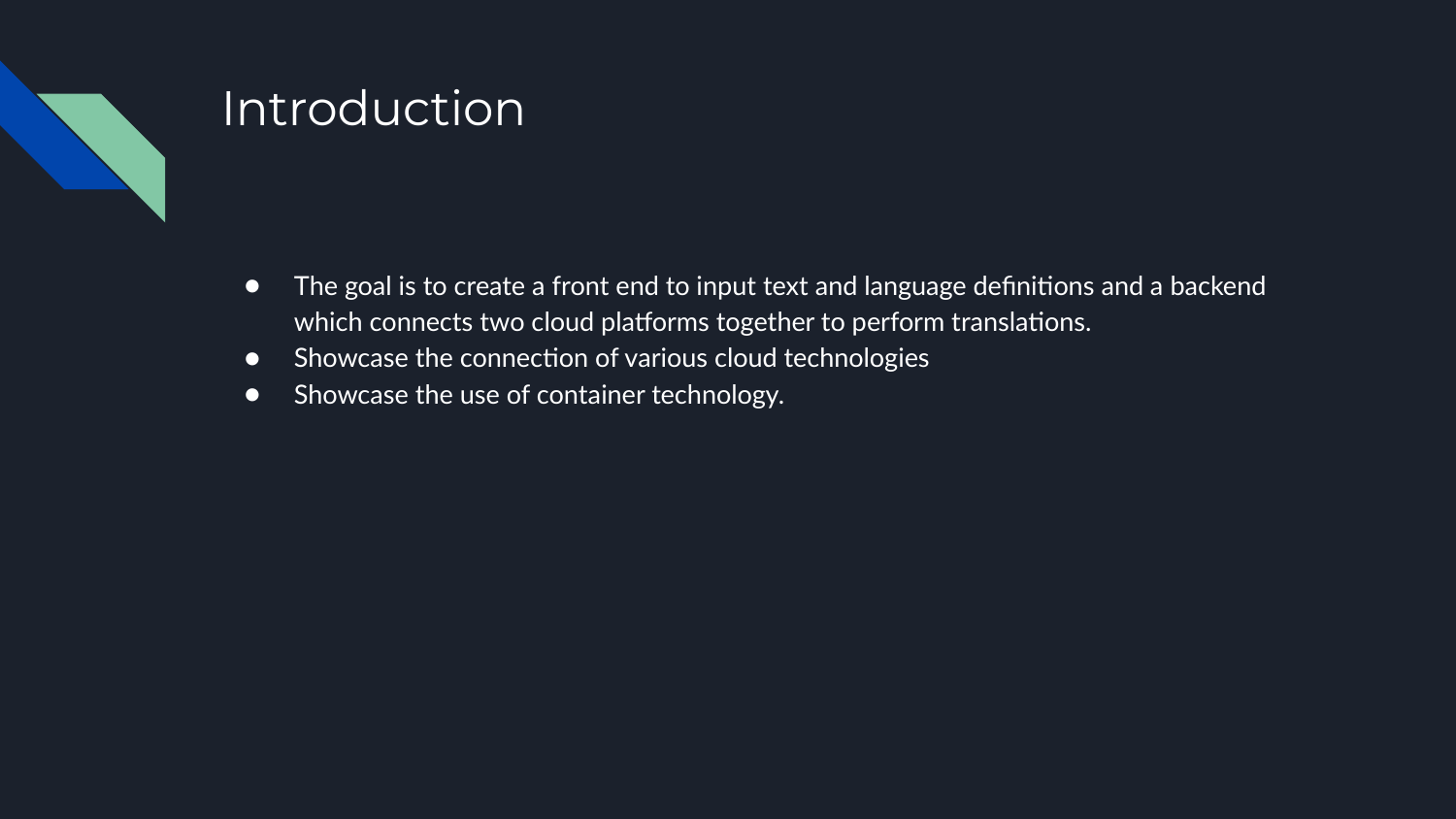

# Introduction
The goal is to create a front end to input text and language definitions and a backend which connects two cloud platforms together to perform translations.
Showcase the connection of various cloud technologies
Showcase the use of container technology.